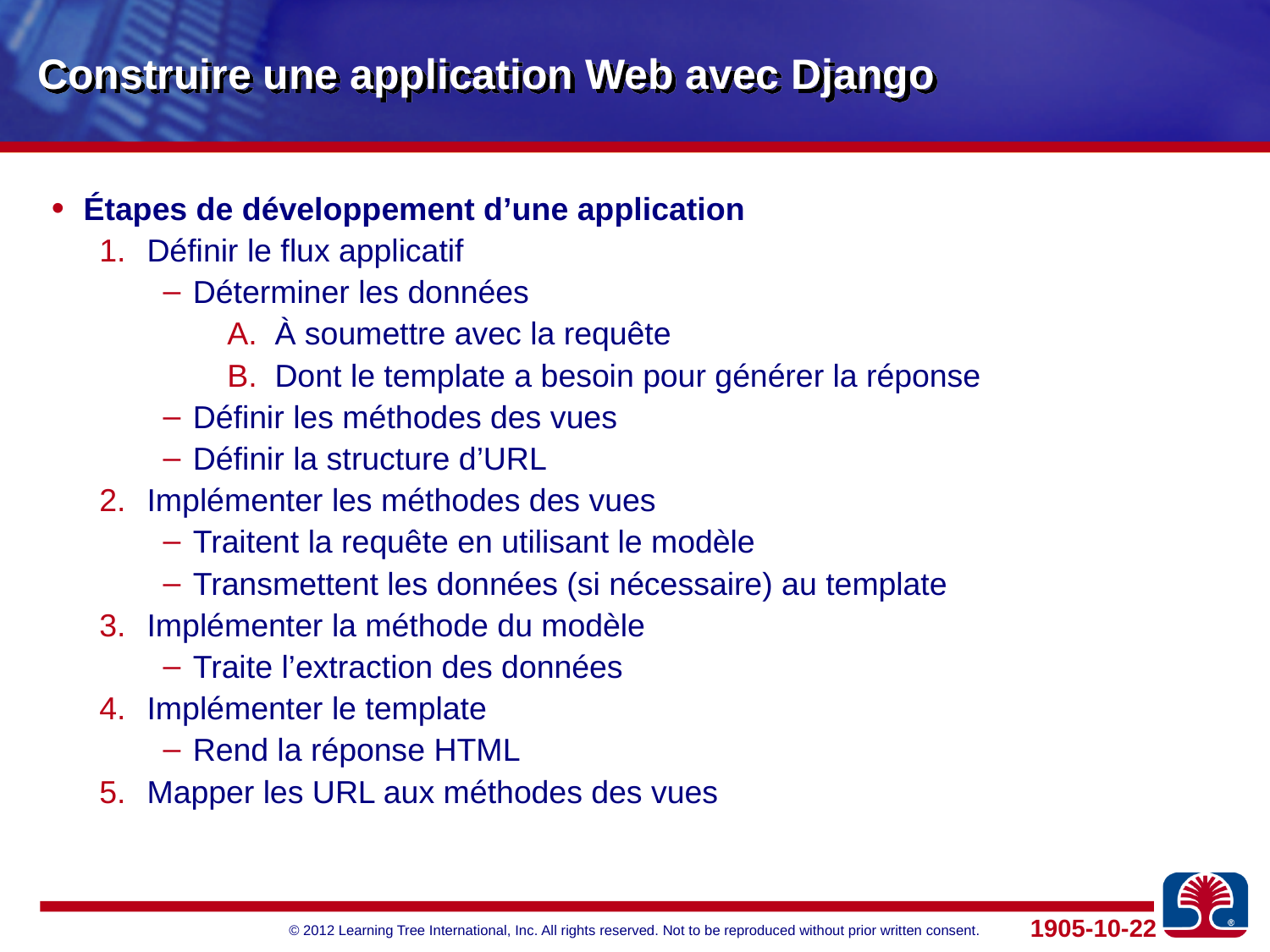

# Construire une application Web avec Django
Étapes de développement d’une application
Définir le flux applicatif
Déterminer les données
À soumettre avec la requête
Dont le template a besoin pour générer la réponse
Définir les méthodes des vues
Définir la structure d’URL
Implémenter les méthodes des vues
Traitent la requête en utilisant le modèle
Transmettent les données (si nécessaire) au template
Implémenter la méthode du modèle
Traite l’extraction des données
Implémenter le template
Rend la réponse HTML
Mapper les URL aux méthodes des vues